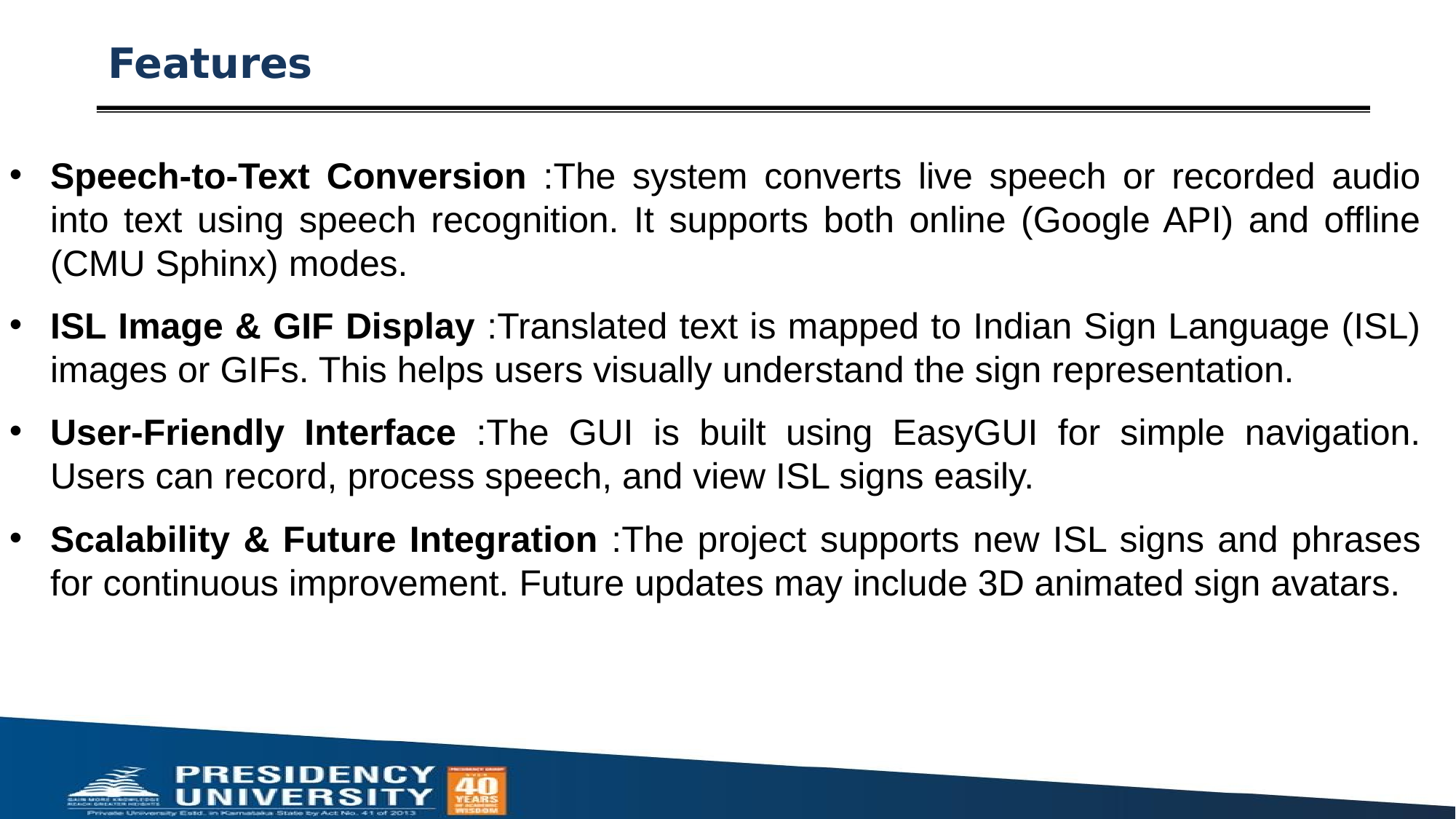

# Features
Speech-to-Text Conversion :The system converts live speech or recorded audio into text using speech recognition. It supports both online (Google API) and offline (CMU Sphinx) modes.

ISL Image & GIF Display :Translated text is mapped to Indian Sign Language (ISL) images or GIFs. This helps users visually understand the sign representation.

User-Friendly Interface :The GUI is built using EasyGUI for simple navigation. Users can record, process speech, and view ISL signs easily.

Scalability & Future Integration :The project supports new ISL signs and phrases for continuous improvement. Future updates may include 3D animated sign avatars.